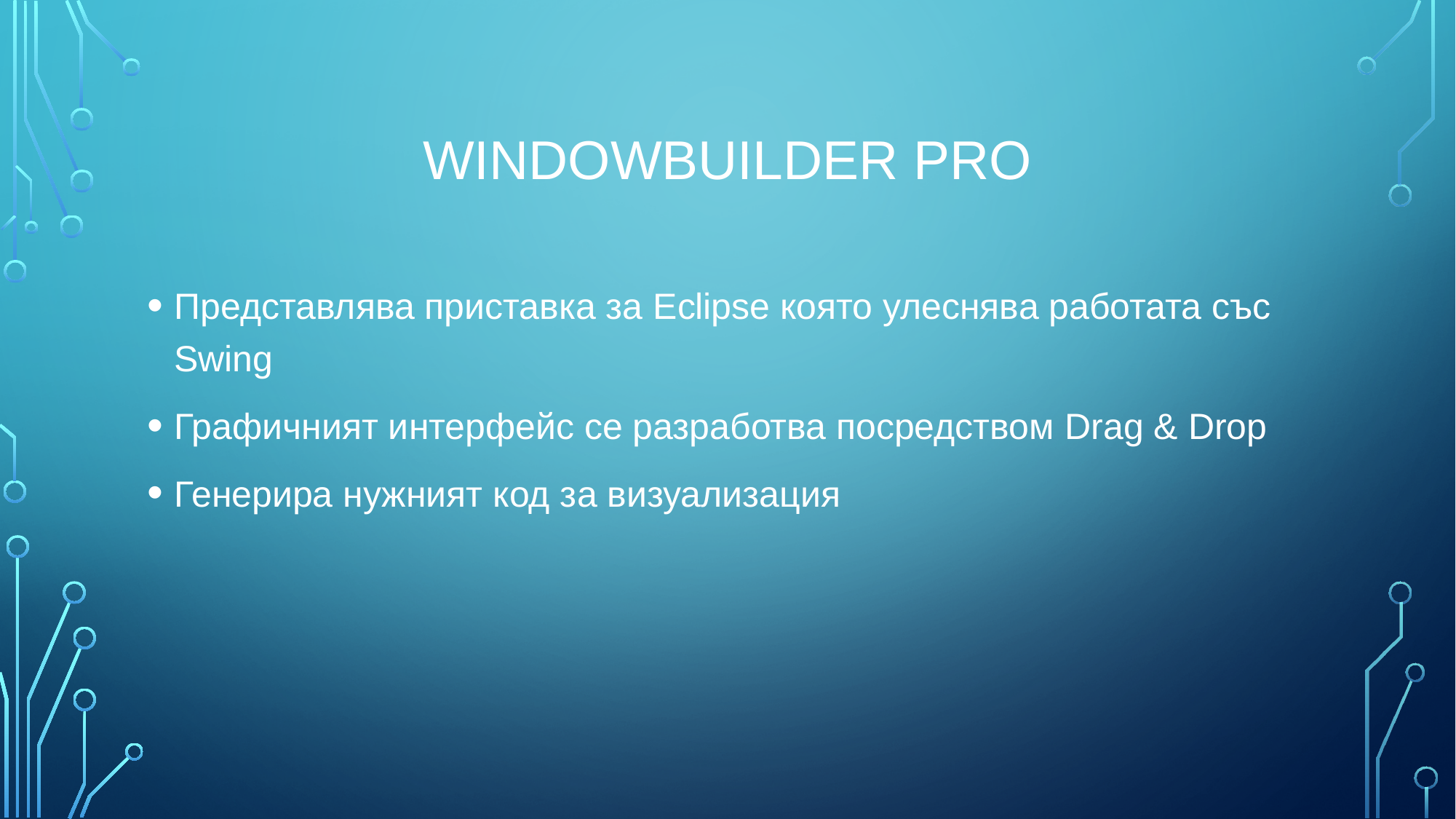

# WindowBuilder Pro
Представлява приставка за Eclipse която улеснява работата със Swing
Графичният интерфейс се разработва посредством Drag & Drop
Генерира нужният код за визуализация